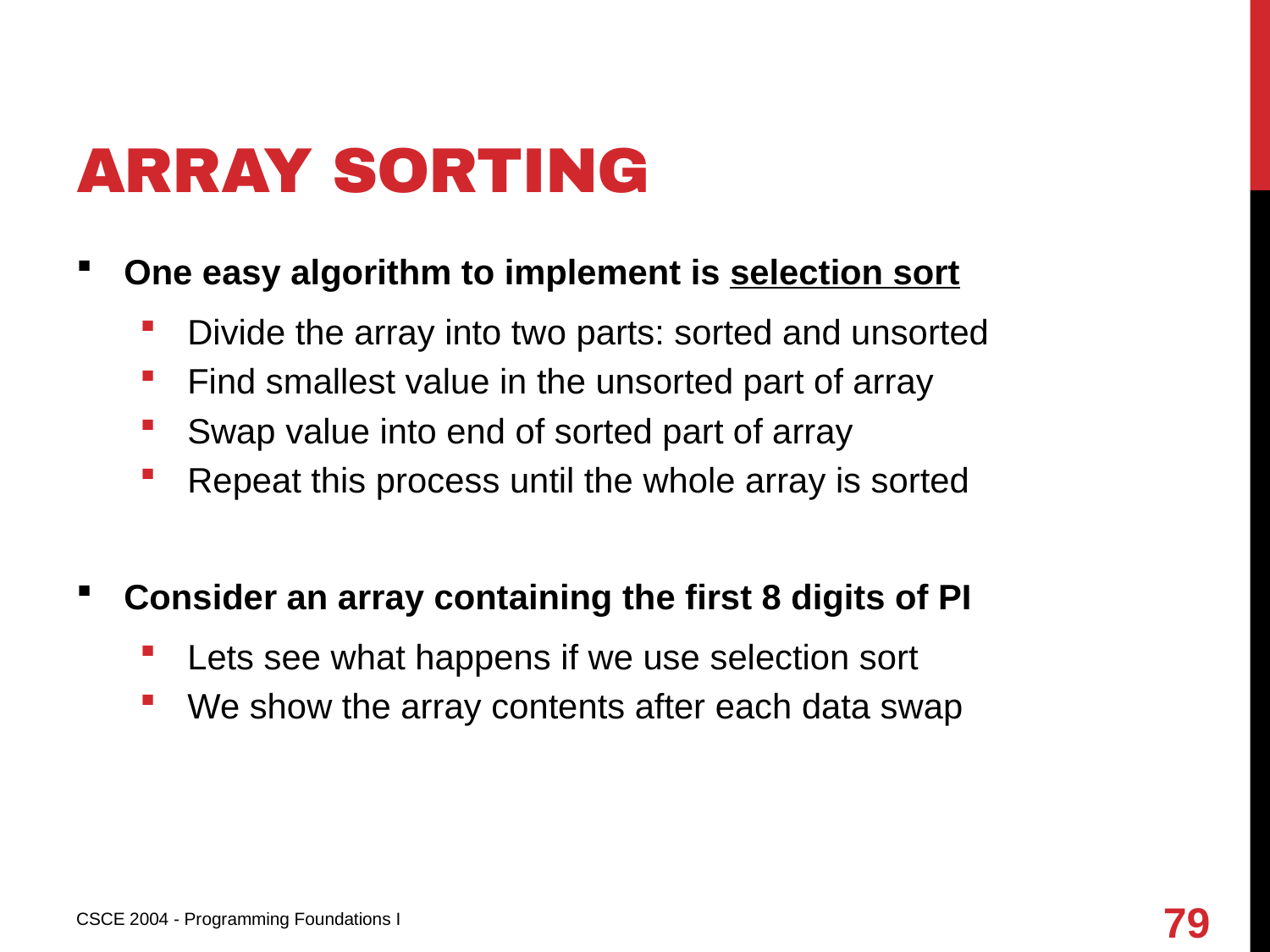

# Array sorting
One easy algorithm to implement is selection sort
Divide the array into two parts: sorted and unsorted
Find smallest value in the unsorted part of array
Swap value into end of sorted part of array
Repeat this process until the whole array is sorted

Consider an array containing the first 8 digits of PI
Lets see what happens if we use selection sort
We show the array contents after each data swap

79
CSCE 2004 - Programming Foundations I